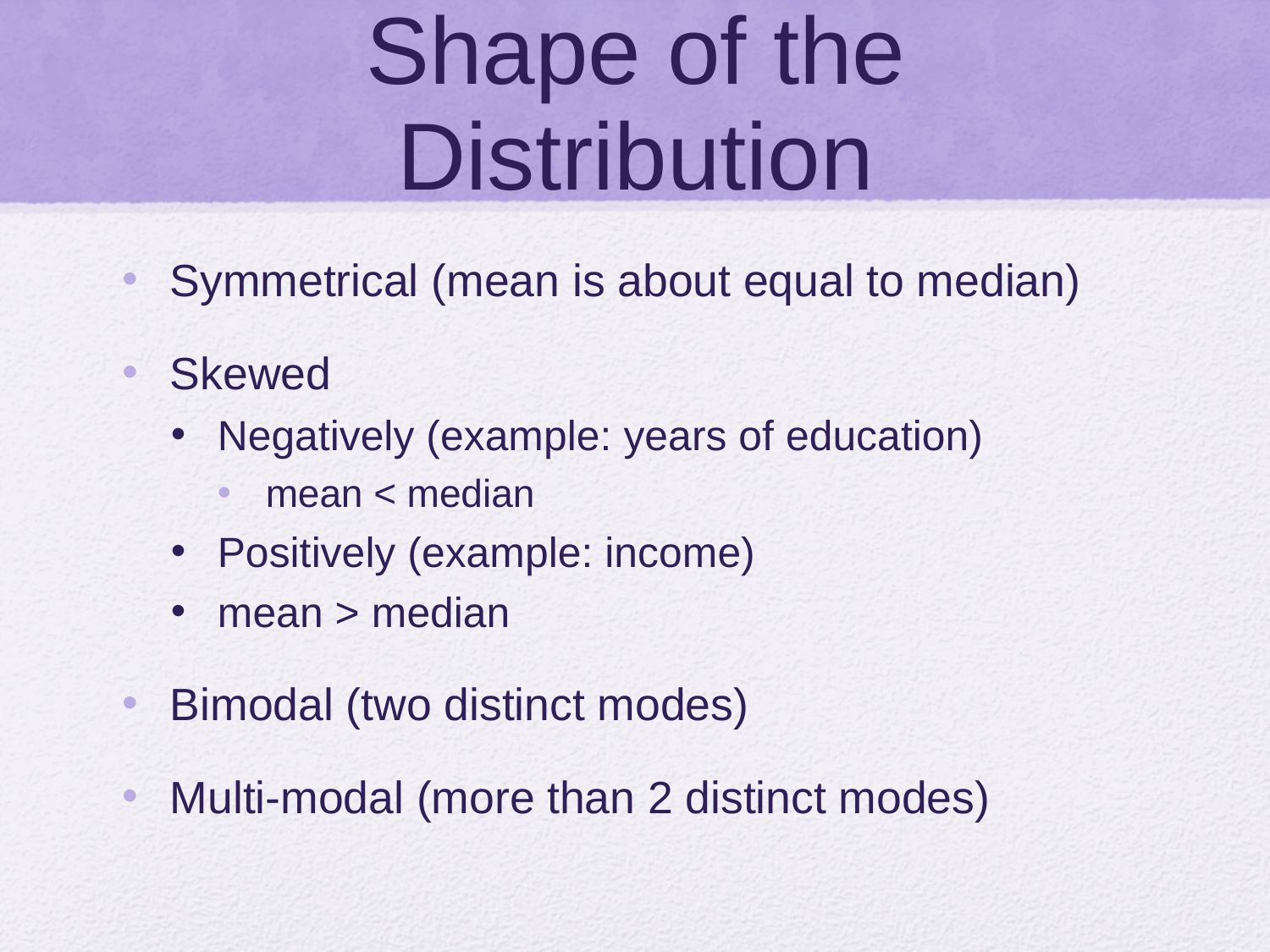

# Shape of the Distribution
Symmetrical (mean is about equal to median)
Skewed
Negatively (example: years of education)
mean < median
Positively (example: income)
mean > median
Bimodal (two distinct modes)
Multi-modal (more than 2 distinct modes)